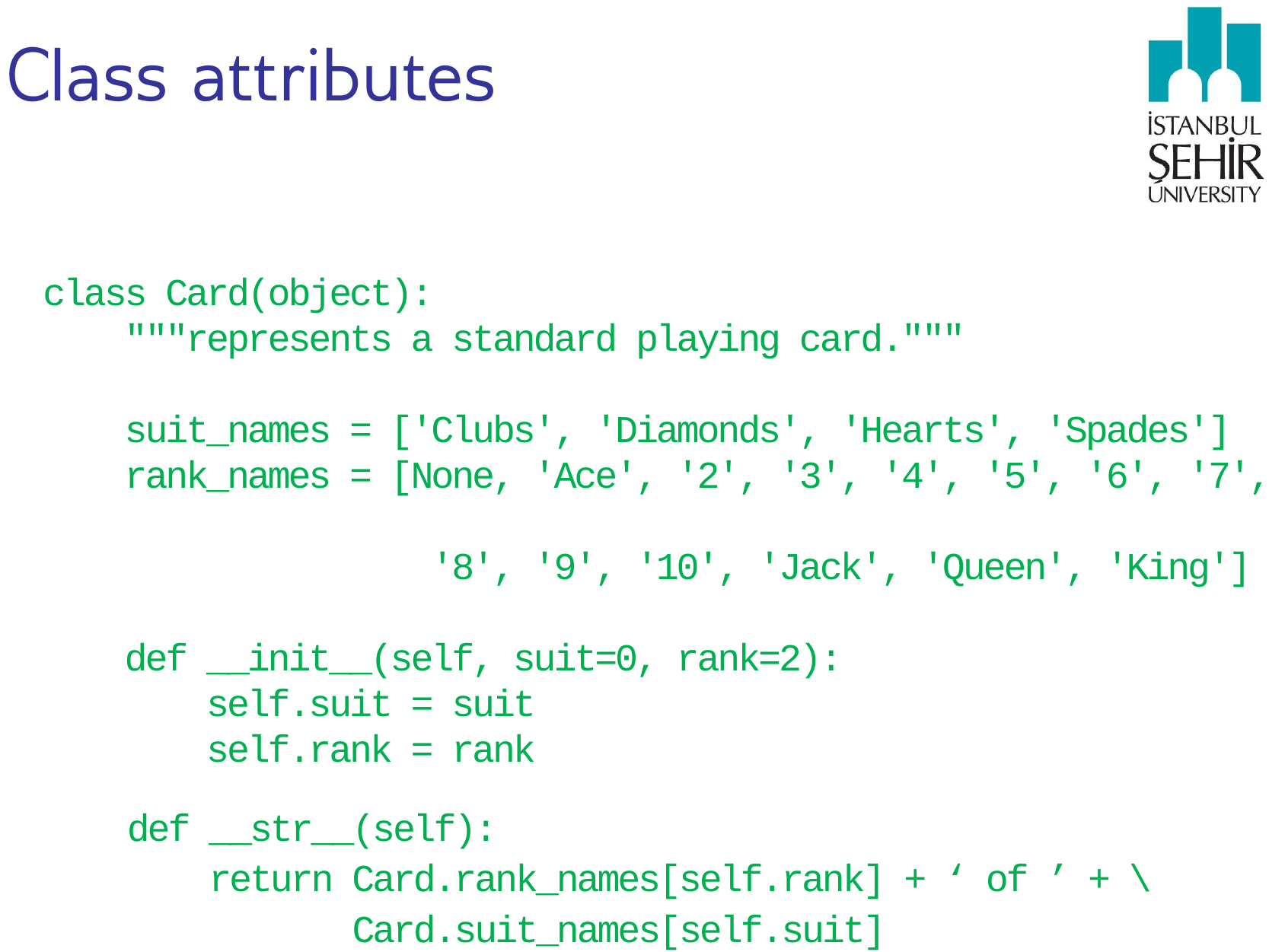

Class attributes
class Card(object):
    """represents a standard playing card."""
    suit_names = ['Clubs', 'Diamonds', 'Hearts', 'Spades']
    rank_names = [None, 'Ace', '2', '3', '4', '5', '6', '7',
                   '8', '9', '10', 'Jack', 'Queen', 'King']
    def __init__(self, suit=0, rank=2):
        self.suit = suit
        self.rank = rank
    def __str__(self):
        return Card.rank_names[self.rank] + ‘ of ’ + \
               Card.suit_names[self.suit]